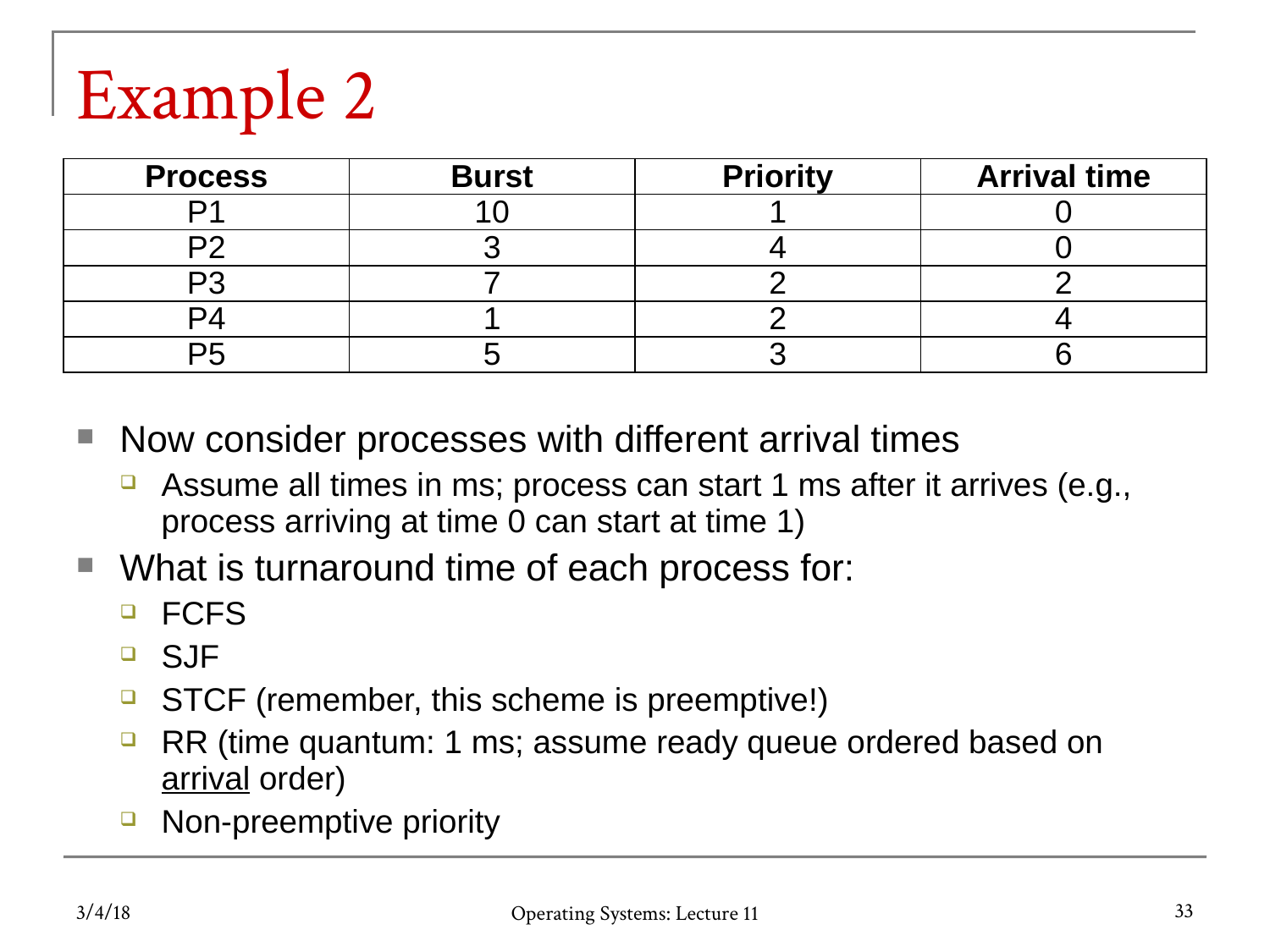

# Example 2
| Process | Burst | Priority | Arrival time |
| --- | --- | --- | --- |
| P1 | 10 | 1 | 0 |
| P2 | 3 | 4 | 0 |
| P3 | 7 | 2 | 2 |
| P4 | 1 | 2 | 4 |
| P5 | 5 | 3 | 6 |
Now consider processes with different arrival times
Assume all times in ms; process can start 1 ms after it arrives (e.g., process arriving at time 0 can start at time 1)
What is turnaround time of each process for:
FCFS
SJF
STCF (remember, this scheme is preemptive!)
RR (time quantum: 1 ms; assume ready queue ordered based on arrival order)
Non-preemptive priority

3/4/18
33
Operating Systems: Lecture 11